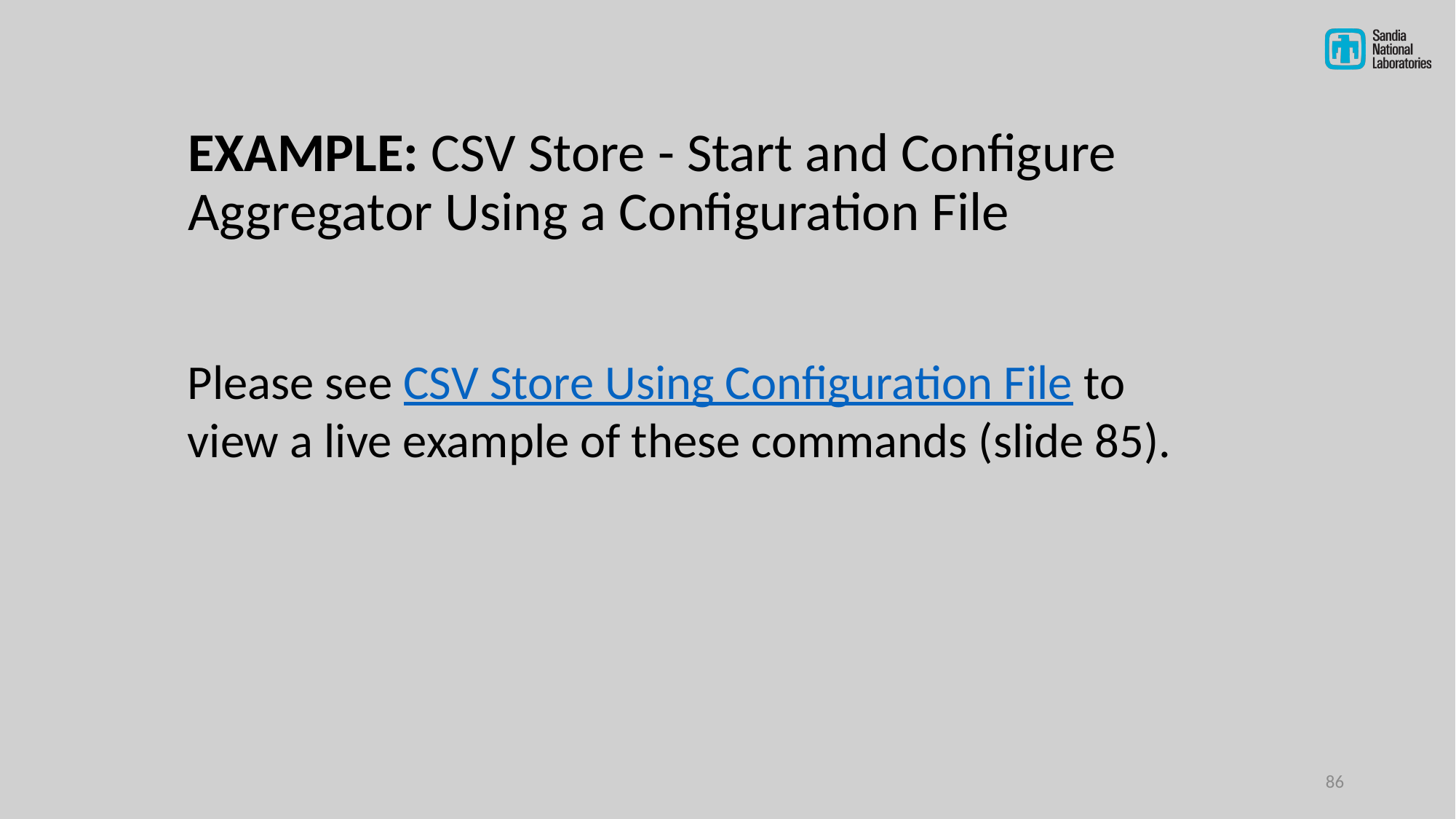

# EXAMPLE: CSV Store - Start and Configure Aggregator Using a Configuration File
Please see CSV Store Using Configuration File to view a live example of these commands (slide 85).
86